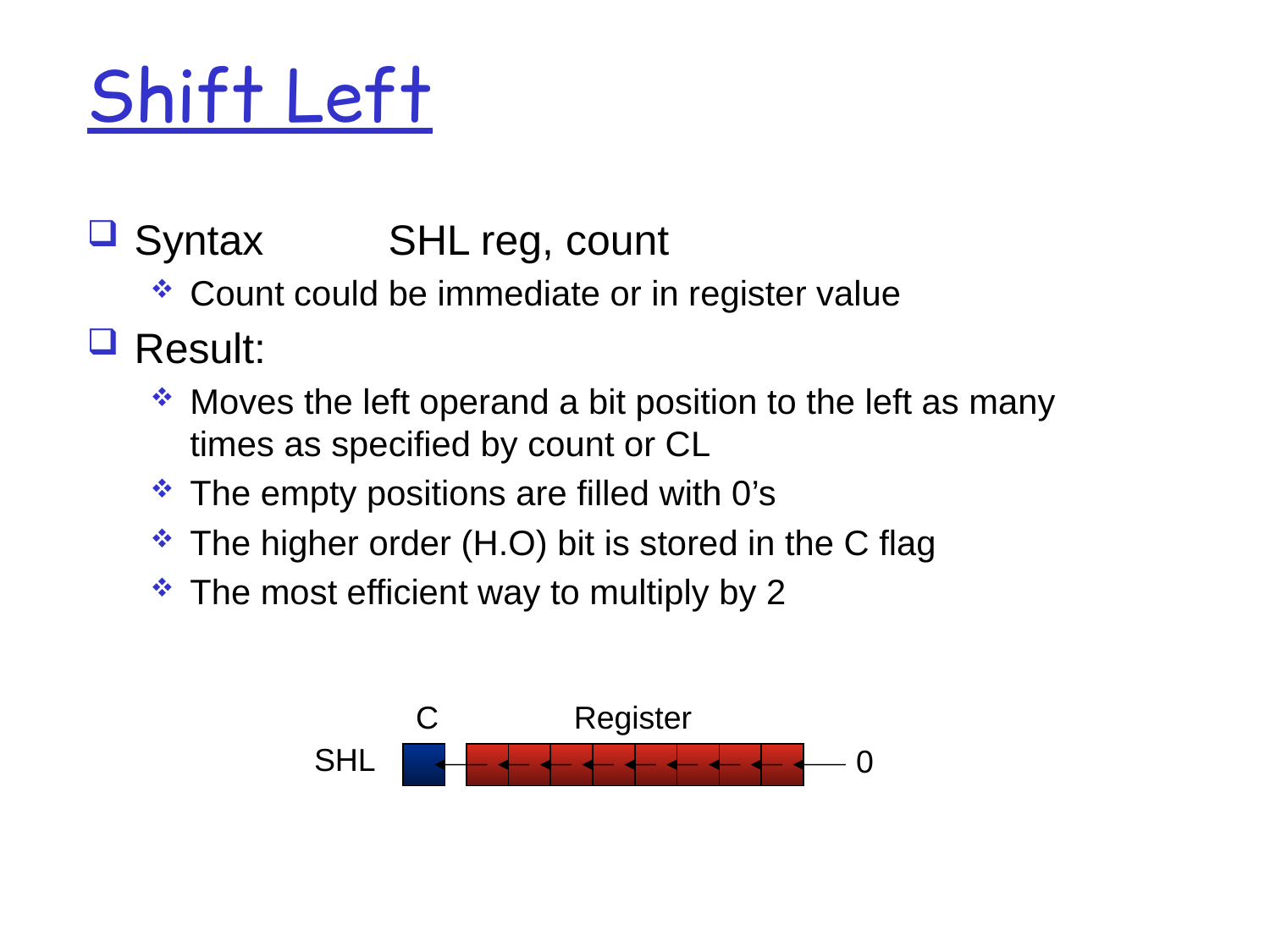

Shift Left
Syntax 	SHL reg, count
Count could be immediate or in register value
Result:
Moves the left operand a bit position to the left as many times as specified by count or CL
The empty positions are filled with 0’s
The higher order (H.O) bit is stored in the C flag
The most efficient way to multiply by 2

C
Register
SHL
0